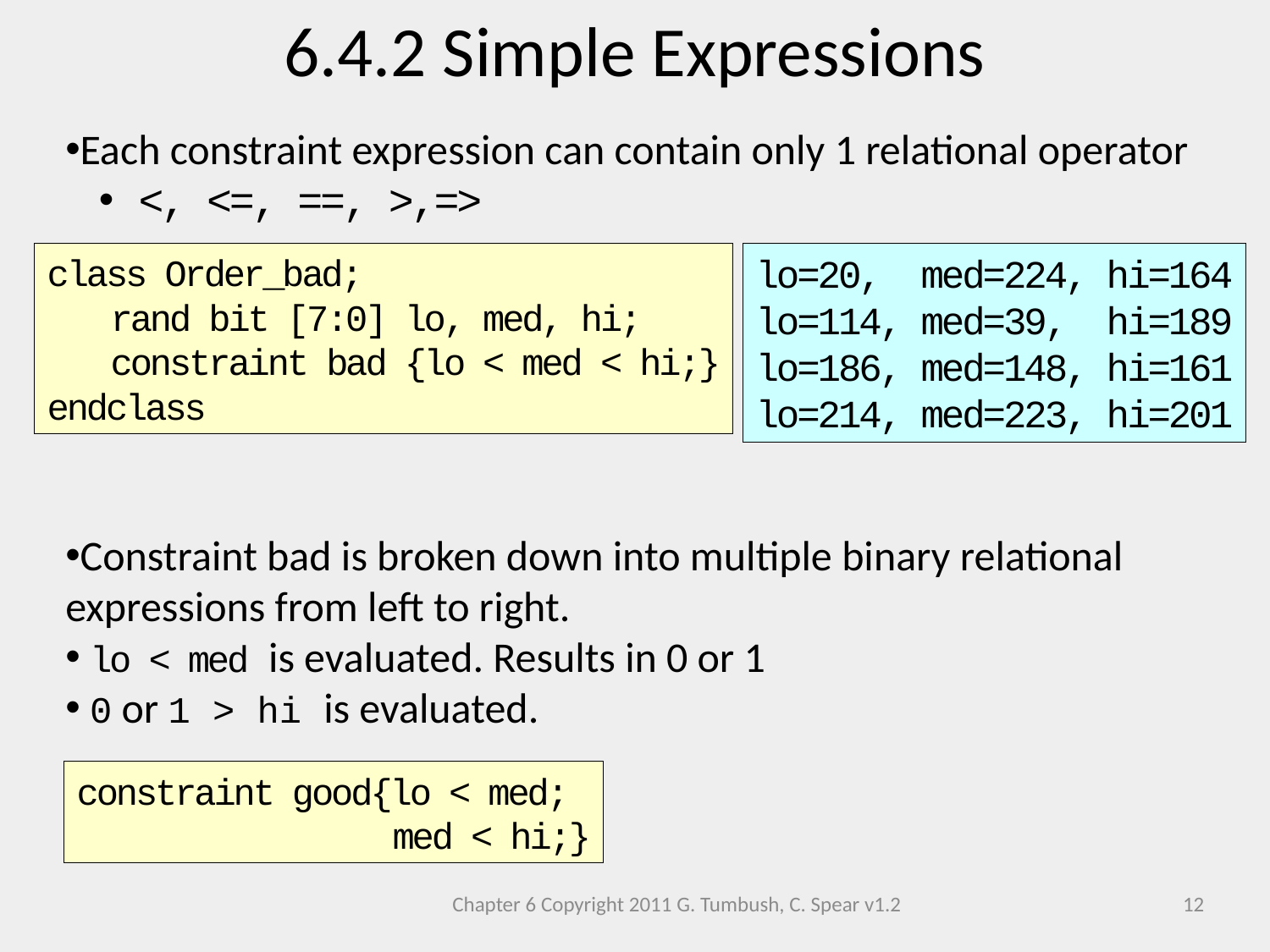

6.4.2 Simple Expressions
Each constraint expression can contain only 1 relational operator
 <, <=, ==, >,=>

Constraint bad is broken down into multiple binary relational expressions from left to right.
 lo < med is evaluated. Results in 0 or 1
 0 or 1 > hi is evaluated.
class Order_bad;
rand bit [7:0] lo, med, hi;
constraint bad {lo < med < hi;}
endclass
lo=20,  med=224, hi=164
lo=114, med=39,  hi=189
lo=186, med=148, hi=161
lo=214, med=223, hi=201
constraint good{lo < med;
                med < hi;}
Chapter 6 Copyright 2011 G. Tumbush, C. Spear v1.2
12